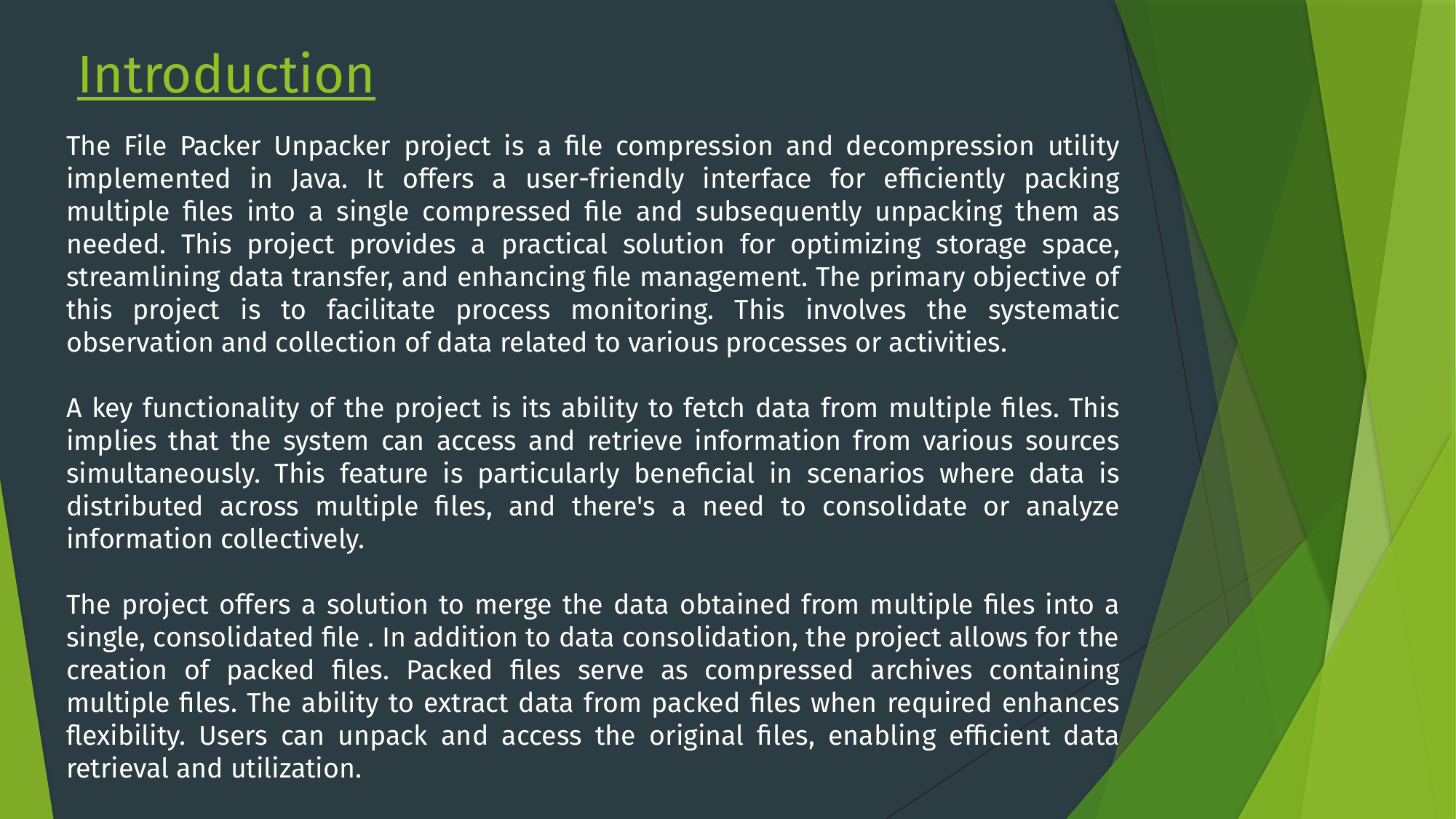

# Introduction
The File Packer Unpacker project is a file compression and decompression utility implemented in Java. It offers a user-friendly interface for efficiently packing multiple files into a single compressed file and subsequently unpacking them as needed. This project provides a practical solution for optimizing storage space, streamlining data transfer, and enhancing file management. The primary objective of this project is to facilitate process monitoring. This involves the systematic observation and collection of data related to various processes or activities.

A key functionality of the project is its ability to fetch data from multiple files. This implies that the system can access and retrieve information from various sources simultaneously. This feature is particularly beneficial in scenarios where data is distributed across multiple files, and there's a need to consolidate or analyze information collectively.

The project offers a solution to merge the data obtained from multiple files into a single, consolidated file . In addition to data consolidation, the project allows for the creation of packed files. Packed files serve as compressed archives containing multiple files. The ability to extract data from packed files when required enhances flexibility. Users can unpack and access the original files, enabling efficient data retrieval and utilization.